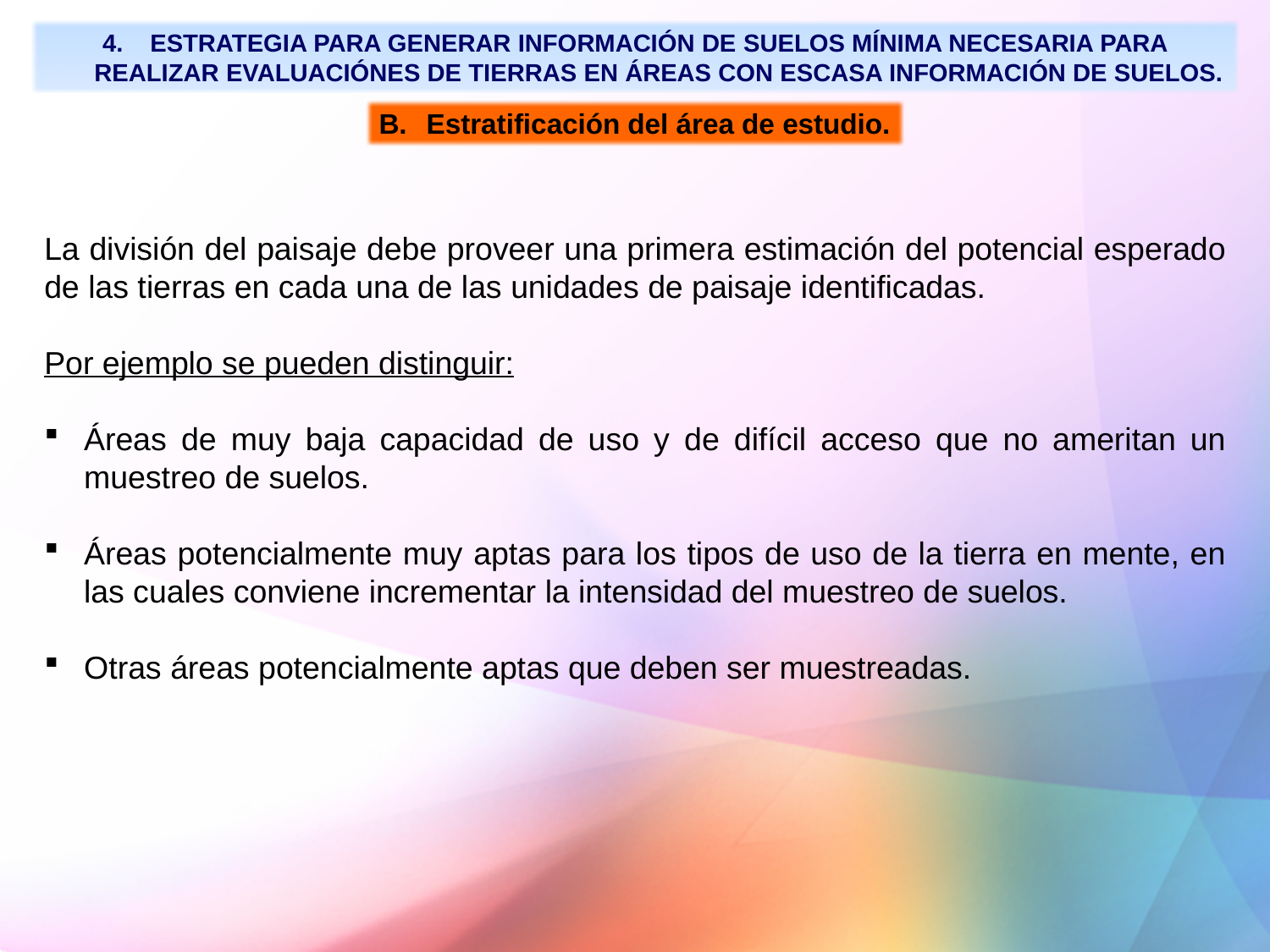

ESTRATEGIA PARA GENERAR INFORMACIÓN DE SUELOS MÍNIMA NECESARIA PARA REALIZAR EVALUACIÓNES DE TIERRAS EN ÁREAS CON ESCASA INFORMACIÓN DE SUELOS.
Estratificación del área de estudio.
La división del paisaje debe proveer una primera estimación del potencial esperado de las tierras en cada una de las unidades de paisaje identificadas.

Por ejemplo se pueden distinguir:

Áreas de muy baja capacidad de uso y de difícil acceso que no ameritan un muestreo de suelos.

Áreas potencialmente muy aptas para los tipos de uso de la tierra en mente, en las cuales conviene incrementar la intensidad del muestreo de suelos.

Otras áreas potencialmente aptas que deben ser muestreadas.